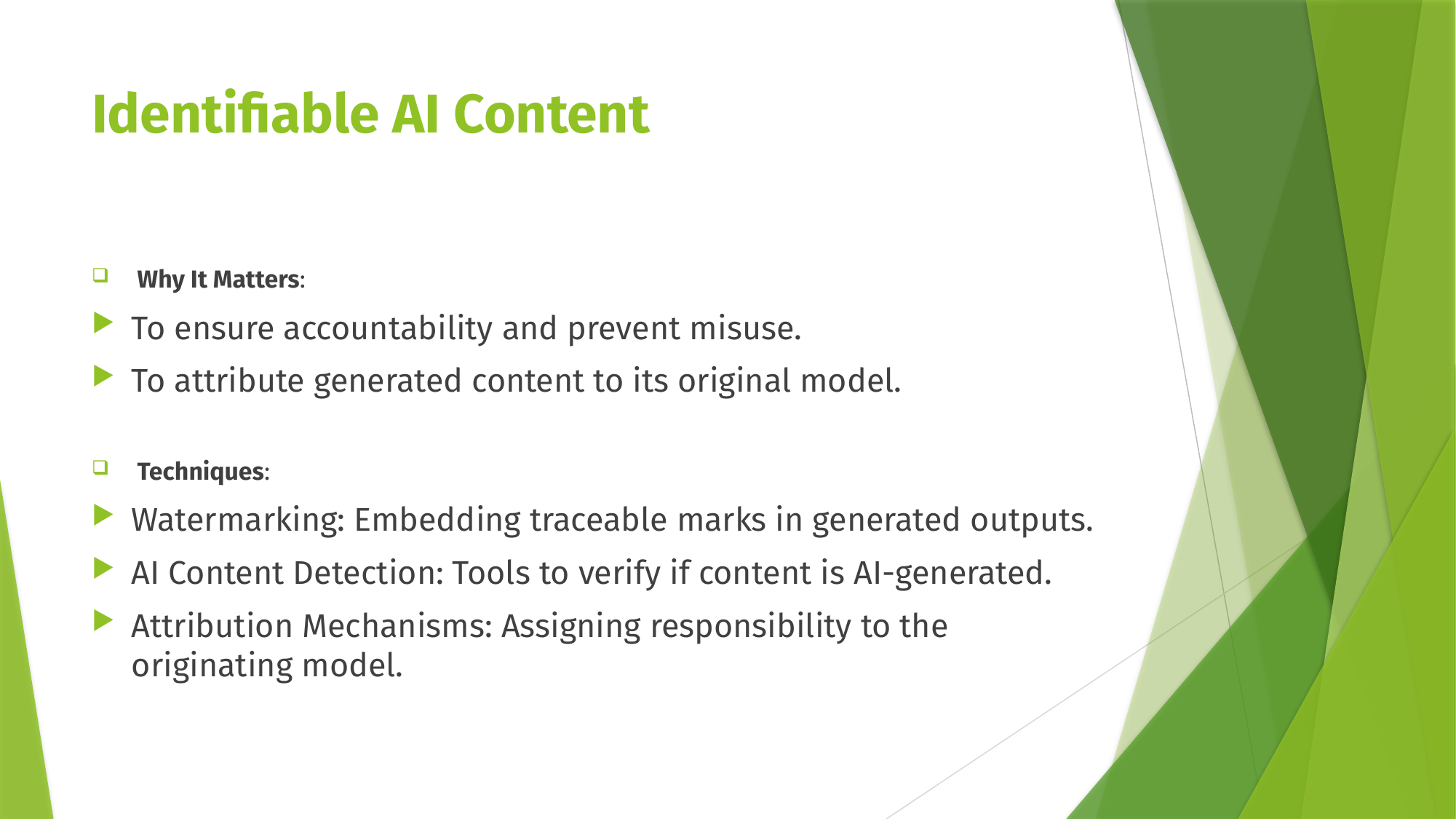

# Identifiable AI Content
 Why It Matters:
To ensure accountability and prevent misuse.
To attribute generated content to its original model.

 Techniques:
Watermarking: Embedding traceable marks in generated outputs.
AI Content Detection: Tools to verify if content is AI-generated.
Attribution Mechanisms: Assigning responsibility to the originating model.